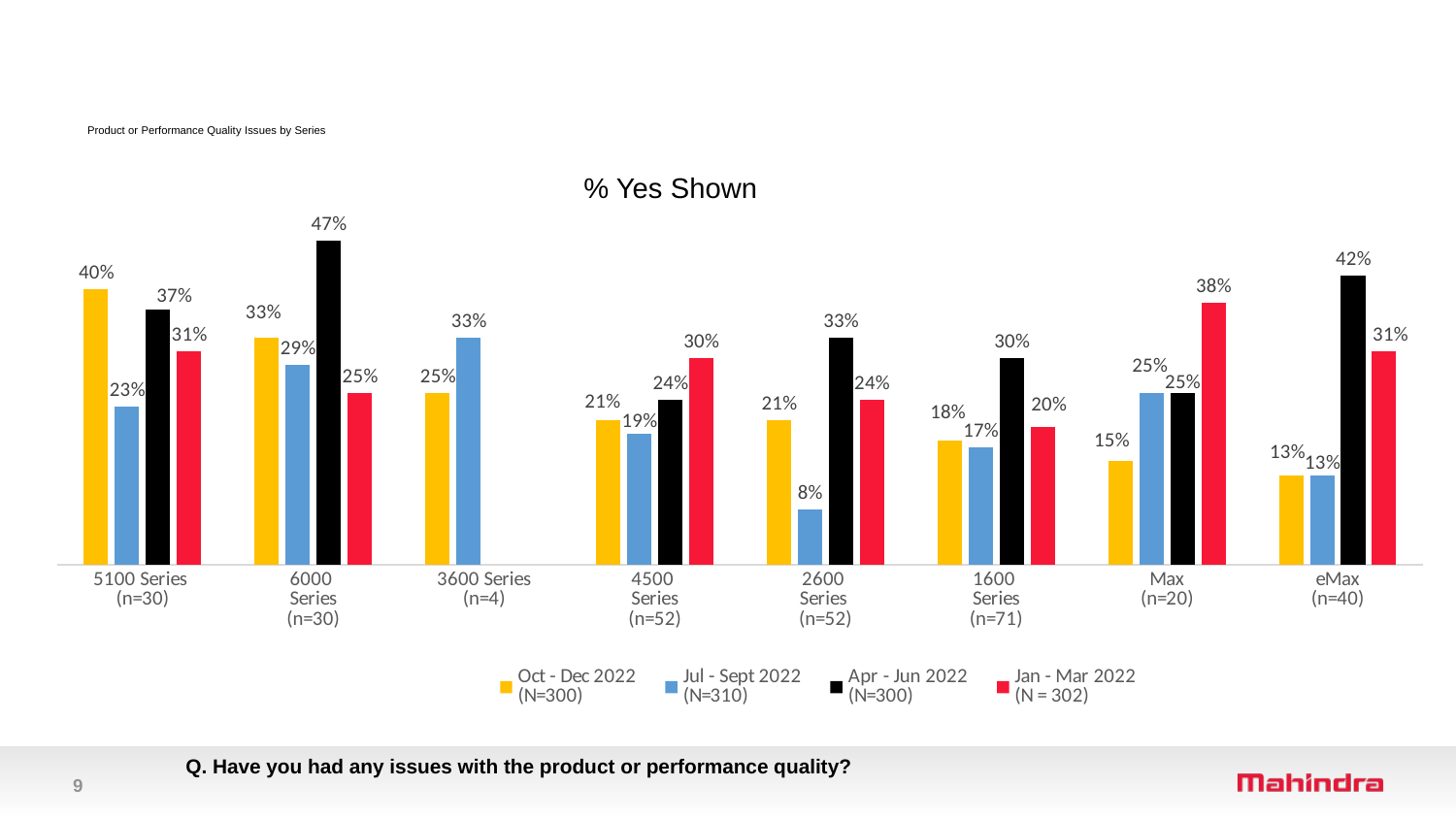

# Product or Performance Quality Issues by Series

### Chart

| Category | Oct - Dec 2022
(N=300) | Jul - Sept 2022
(N=310) | Apr - Jun 2022
(N=300) | Jan - Mar 2022
(N = 302) |
|---|---|---|---|---|
|  | 0.4 | 0.23 | 0.37 | 0.31 |
|  | 0.33 | 0.29 | 0.47 | 0.25 |
|  | 0.25 | 0.33 | None | None |
|  | 0.21 | 0.19 | 0.24 | 0.3 |
|  | 0.21 | 0.08 | 0.33 | 0.24 |
|  | 0.18 | 0.17 | 0.3 | 0.2 |
|  | 0.15 | 0.25 | 0.25 | 0.38 |
|  | 0.13 | 0.13 | 0.42 | 0.31 |
 % Yes Shown
Q. Have you had any issues with the product or performance quality?
9